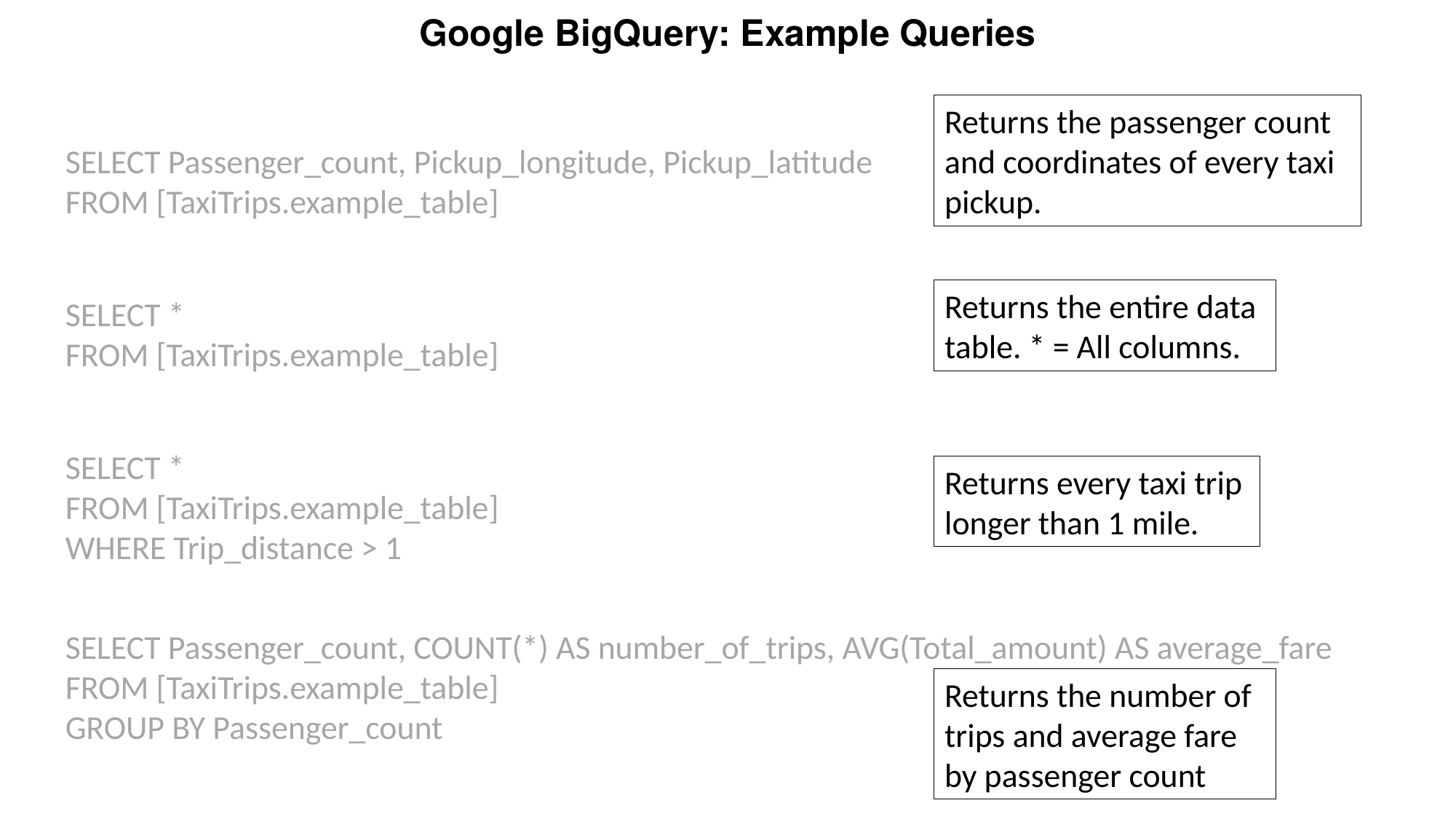

Google BigQuery: Example Queries
Returns the passenger count and coordinates of every taxi pickup.
SELECT Passenger_count, Pickup_longitude, Pickup_latitude
FROM [TaxiTrips.example_table]
Returns the entire data table. * = All columns.
SELECT *
FROM [TaxiTrips.example_table]
SELECT *
FROM [TaxiTrips.example_table]
WHERE Trip_distance > 1
Returns every taxi trip longer than 1 mile.
SELECT Passenger_count, COUNT(*) AS number_of_trips, AVG(Total_amount) AS average_fare
FROM [TaxiTrips.example_table]
GROUP BY Passenger_count
Returns the number of trips and average fare by passenger count